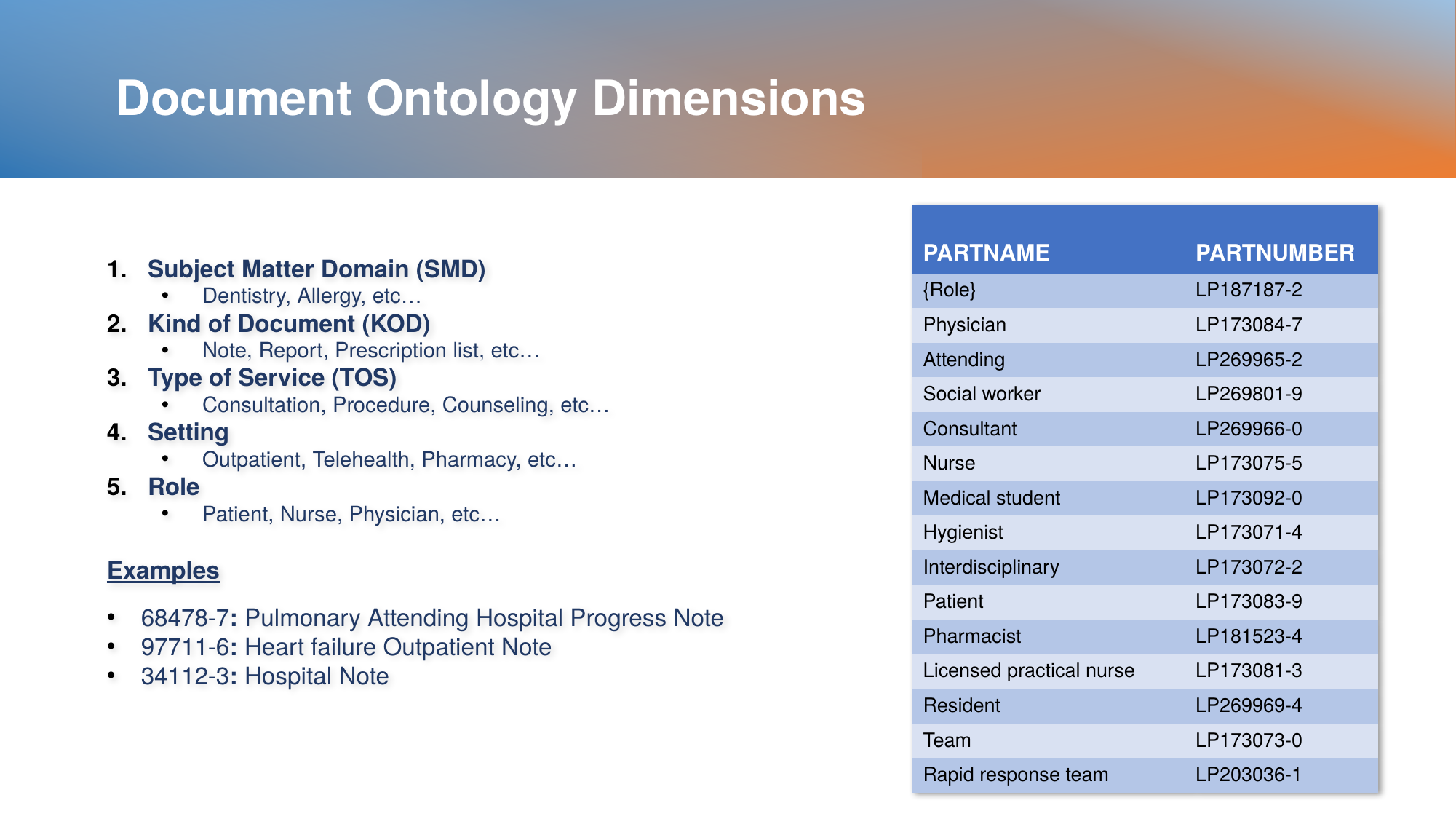

Document Ontology Dimensions

| PARTNAME | PARTNUMBER |
| --- | --- |
| {Role} | LP187187-2 |
| Physician | LP173084-7 |
| Attending | LP269965-2 |
| Social worker | LP269801-9 |
| Consultant | LP269966-0 |
| Nurse | LP173075-5 |
| Medical student | LP173092-0 |
| Hygienist | LP173071-4 |
| Interdisciplinary | LP173072-2 |
| Patient | LP173083-9 |
| Pharmacist | LP181523-4 |
| Licensed practical nurse | LP173081-3 |
| Resident | LP269969-4 |
| Team | LP173073-0 |
| Rapid response team | LP203036-1 |

Subject Matter Domain (SMD)
Dentistry, Allergy, etc…
Kind of Document (KOD)
Note, Report, Prescription list, etc…
Type of Service (TOS)
Consultation, Procedure, Counseling, etc…
Setting
Outpatient, Telehealth, Pharmacy, etc…
Role
Patient, Nurse, Physician, etc…

Examples

68478-7: Pulmonary Attending Hospital Progress Note
97711-6: Heart failure Outpatient Note
34112-3: Hospital Note

5